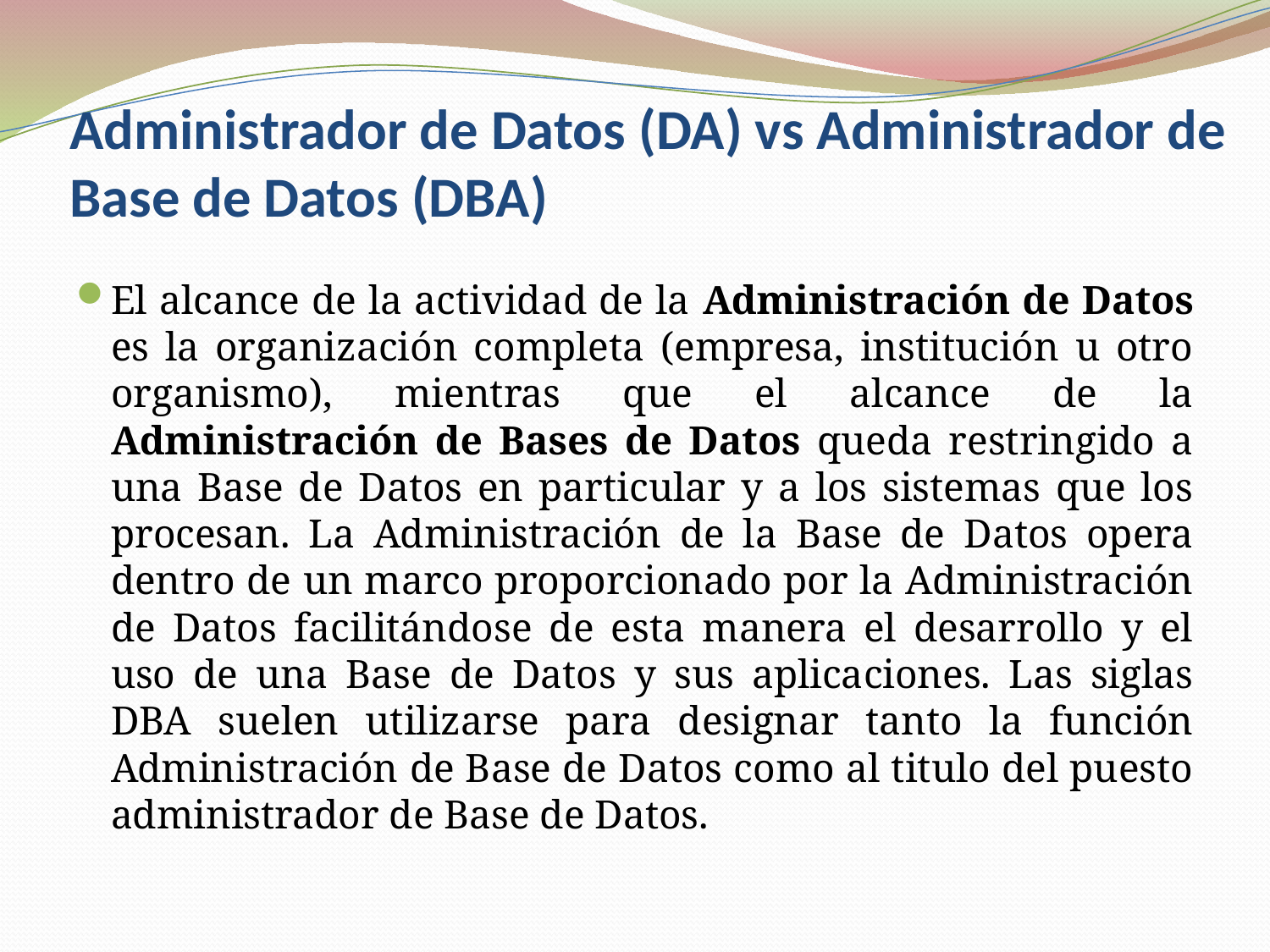

# Administrador de Datos (DA) vs Administrador de Base de Datos (DBA)
El alcance de la actividad de la Administración de Datos es la organización completa (empresa, institución u otro organismo), mientras que el alcance de la Administración de Bases de Datos queda restringido a una Base de Datos en particular y a los sistemas que los procesan. La Administración de la Base de Datos opera dentro de un marco proporcionado por la Administración de Datos facilitándose de esta manera el desarrollo y el uso de una Base de Datos y sus aplicaciones. Las siglas DBA suelen utilizarse para designar tanto la función Administración de Base de Datos como al titulo del puesto administrador de Base de Datos.